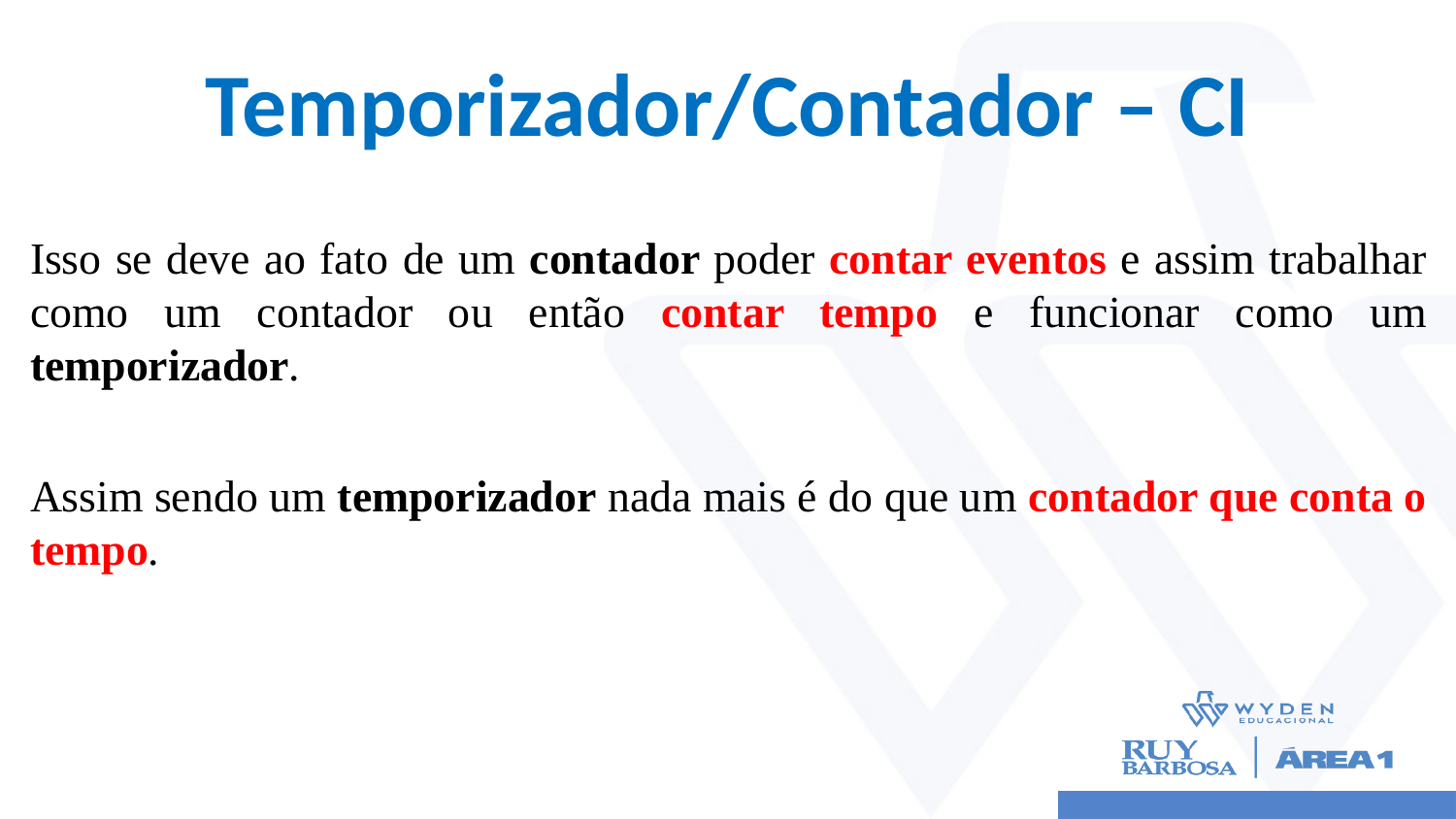

# Temporizador/Contador – CI
Isso se deve ao fato de um contador poder contar eventos e assim trabalhar como um contador ou então contar tempo e funcionar como um temporizador.

Assim sendo um temporizador nada mais é do que um contador que conta o tempo.